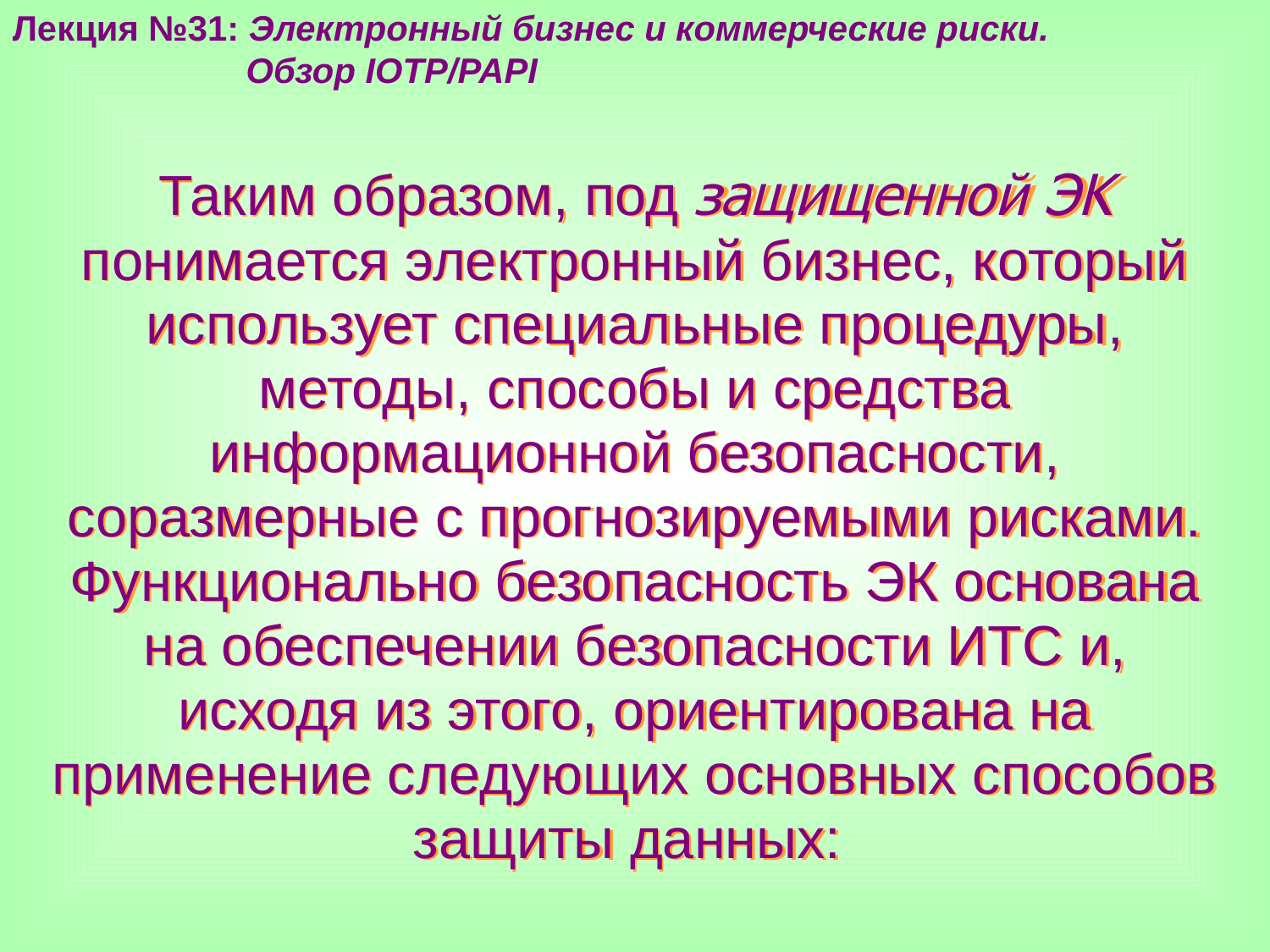

Лекция №31: Электронный бизнес и коммерческие риски.
                        Обзор IOTP/PAPI
Таким образом, под защищенной ЭК понимается электронный бизнес, который использует специальные процедуры, методы, способы и средства информационной безопасности, соразмерные с прогнозируемыми рисками.
Функционально безопасность ЭК основана на обеспечении безопасности ИТС и, исходя из этого, ориентирована на применение следующих основных способов защиты данных: